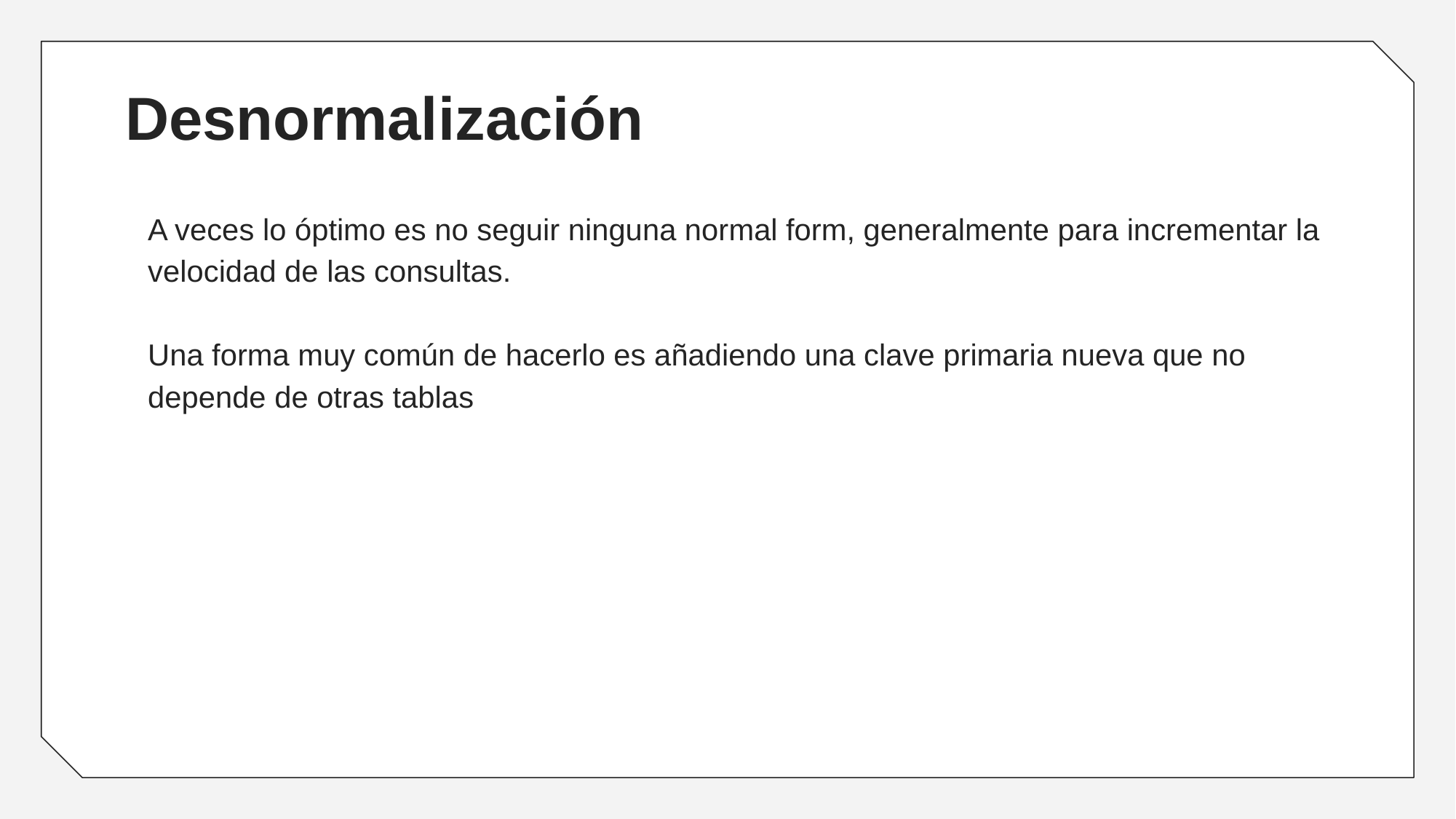

# Desnormalización
A veces lo óptimo es no seguir ninguna normal form, generalmente para incrementar la velocidad de las consultas.

Una forma muy común de hacerlo es añadiendo una clave primaria nueva que no depende de otras tablas